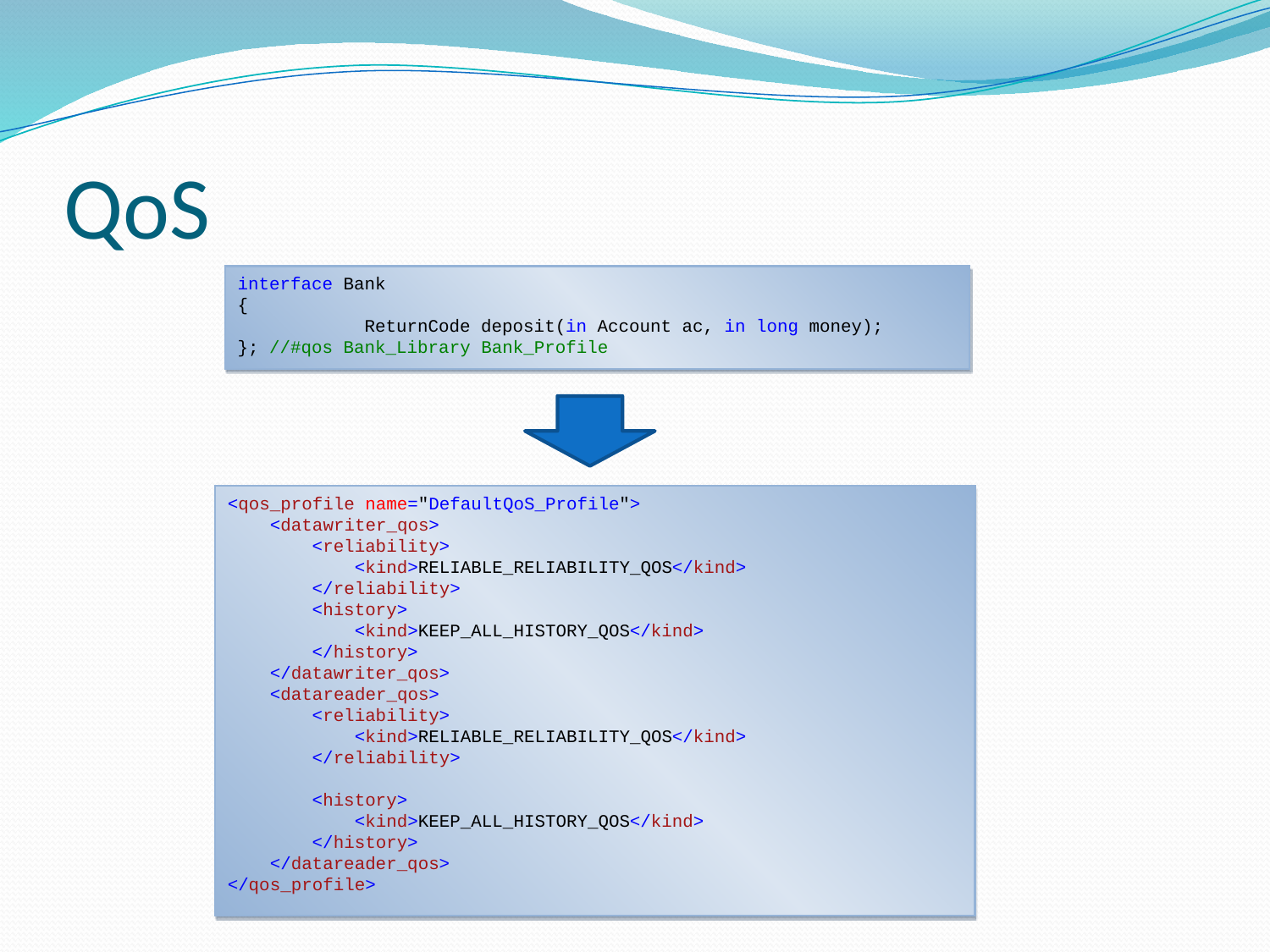

# QoS
interface Bank
{
	ReturnCode deposit(in Account ac, in long money);
}; //#qos Bank_Library Bank_Profile

<qos_profile name="DefaultQoS_Profile">
    <datawriter_qos>
        <reliability>
            <kind>RELIABLE_RELIABILITY_QOS</kind>
        </reliability>
        <history>
            <kind>KEEP_ALL_HISTORY_QOS</kind>
        </history>
    </datawriter_qos>
    <datareader_qos>
        <reliability>
            <kind>RELIABLE_RELIABILITY_QOS</kind>
        </reliability>

        <history>
            <kind>KEEP_ALL_HISTORY_QOS</kind>
        </history>
    </datareader_qos>
</qos_profile>